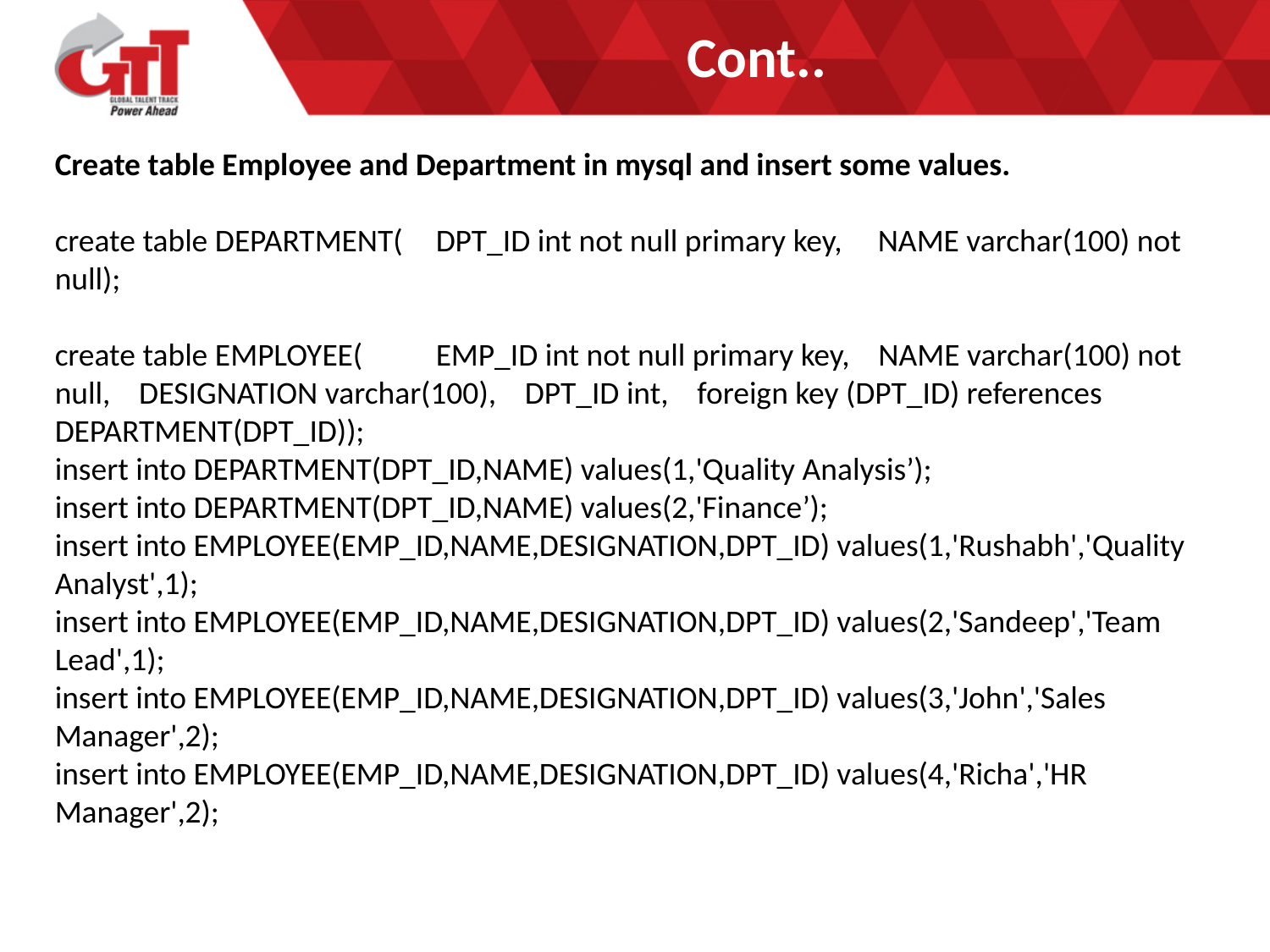

# Cont..
Create table Employee and Department in mysql and insert some values.

create table DEPARTMENT(	DPT_ID int not null primary key,     NAME varchar(100) not null);

create table EMPLOYEE(	EMP_ID int not null primary key,    NAME varchar(100) not null,    DESIGNATION varchar(100),    DPT_ID int,    foreign key (DPT_ID) references DEPARTMENT(DPT_ID));
insert into DEPARTMENT(DPT_ID,NAME) values(1,'Quality Analysis’);
insert into DEPARTMENT(DPT_ID,NAME) values(2,'Finance’);
insert into EMPLOYEE(EMP_ID,NAME,DESIGNATION,DPT_ID) values(1,'Rushabh','Quality Analyst',1);
insert into EMPLOYEE(EMP_ID,NAME,DESIGNATION,DPT_ID) values(2,'Sandeep','Team Lead',1);
insert into EMPLOYEE(EMP_ID,NAME,DESIGNATION,DPT_ID) values(3,'John','Sales Manager',2);
insert into EMPLOYEE(EMP_ID,NAME,DESIGNATION,DPT_ID) values(4,'Richa','HR Manager',2);